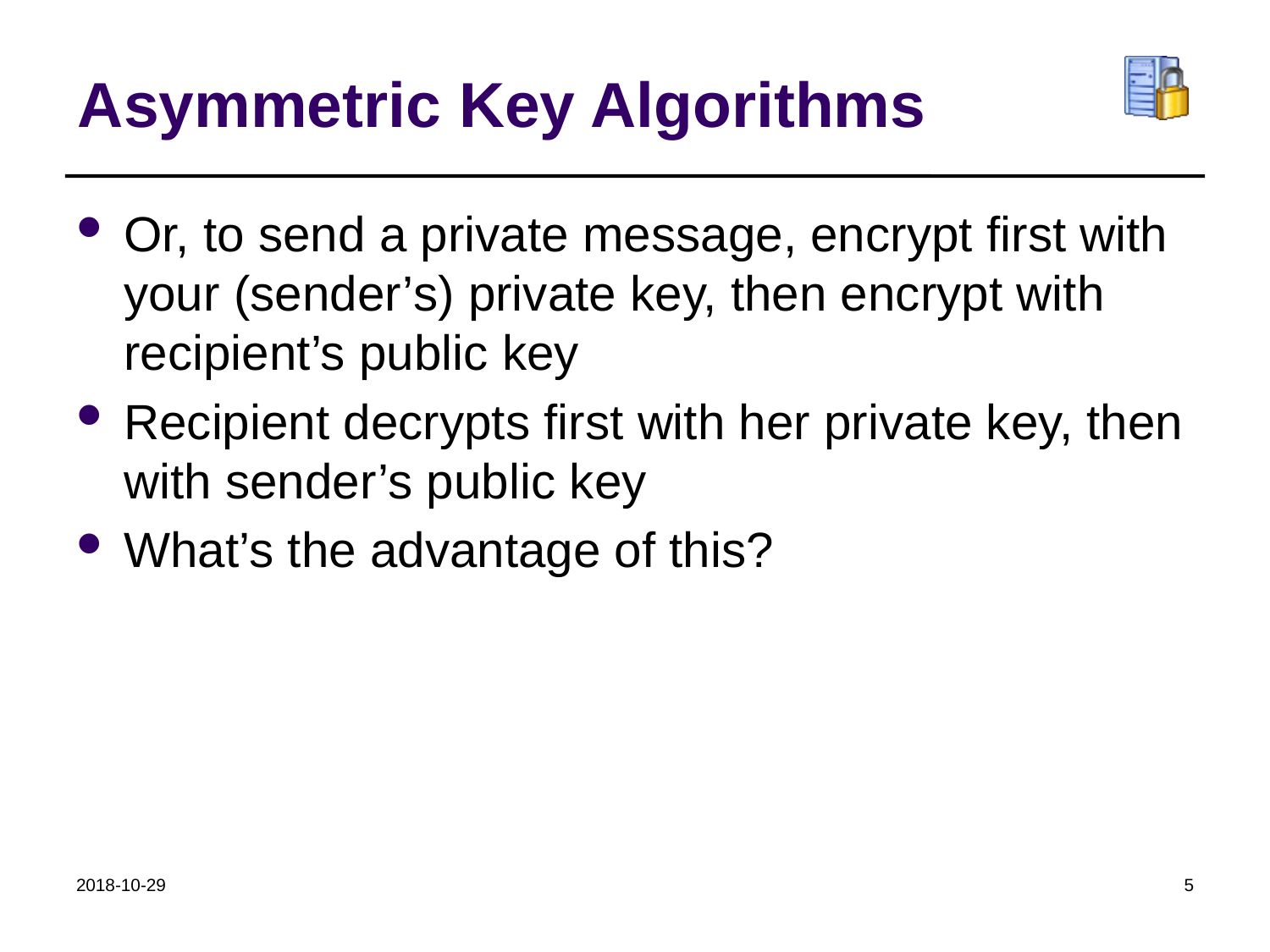

# Asymmetric Key Algorithms
Or, to send a private message, encrypt first with your (sender’s) private key, then encrypt with recipient’s public key
Recipient decrypts first with her private key, then with sender’s public key
What’s the advantage of this?
2018-10-29
5